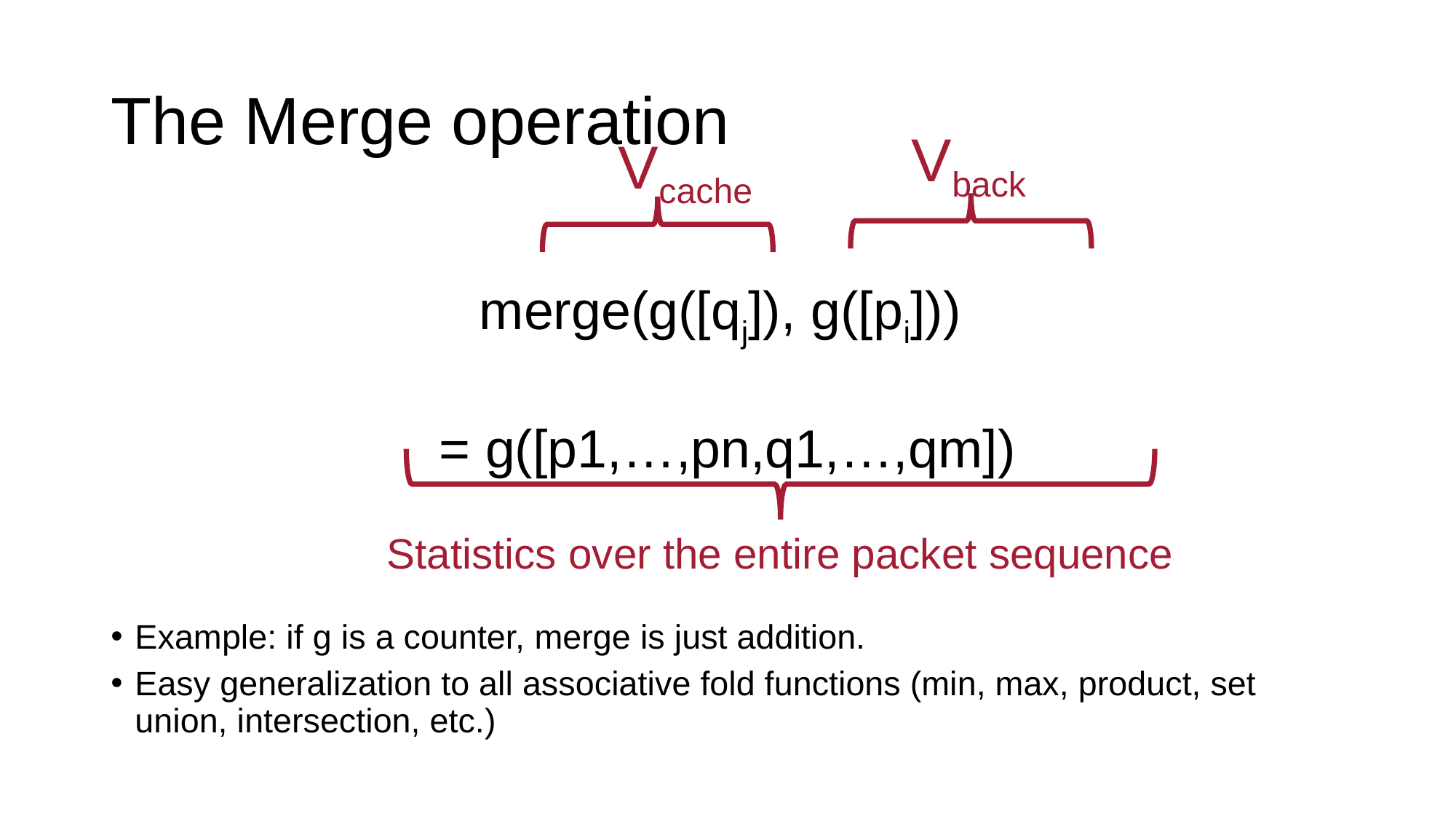

# The Merge operation

Vback
Vcache

merge(g([qj]), g([pi]))

= g([p1,…,pn,q1,…,qm])

Example: if g is a counter, merge is just addition.
Easy generalization to all associative fold functions (min, max, product, set union, intersection, etc.)

Statistics over the entire packet sequence